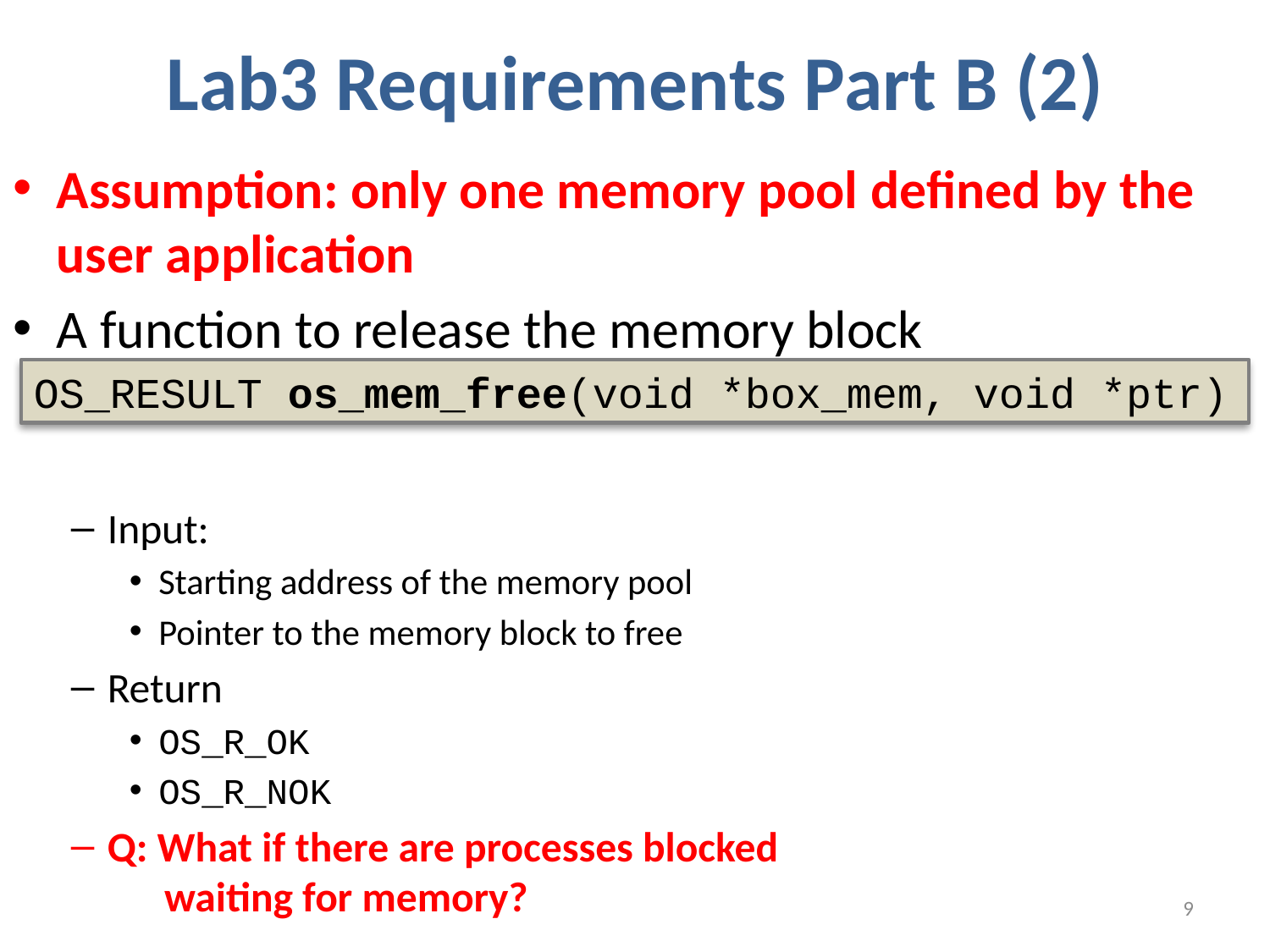

# Lab3 Requirements Part B (2)
Assumption: only one memory pool defined by the user application
A function to release the memory block

Input:
Starting address of the memory pool
Pointer to the memory block to free
Return
OS_R_OK
OS_R_NOK
Q: What if there are processes blocked
      waiting for memory?

OS_RESULT os_mem_free(void *box_mem, void *ptr)
9